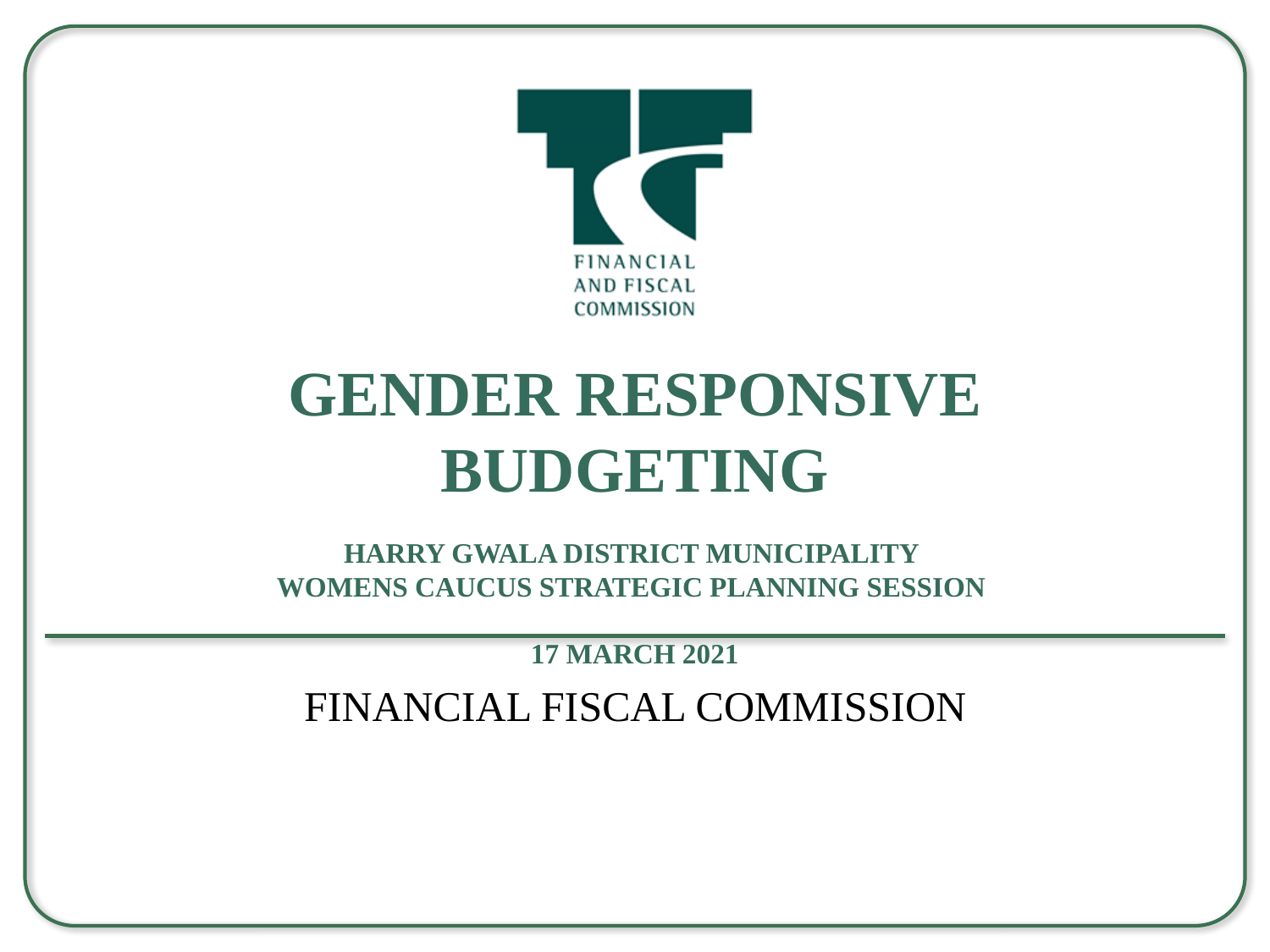

# Gender Responsive Budgeting HARRY GWALA DISTRICT MUNICIPALITY WOMENS CAUCUS STRATEGIC PLANNING SESSION 17 March 2021
Financial Fiscal Commission